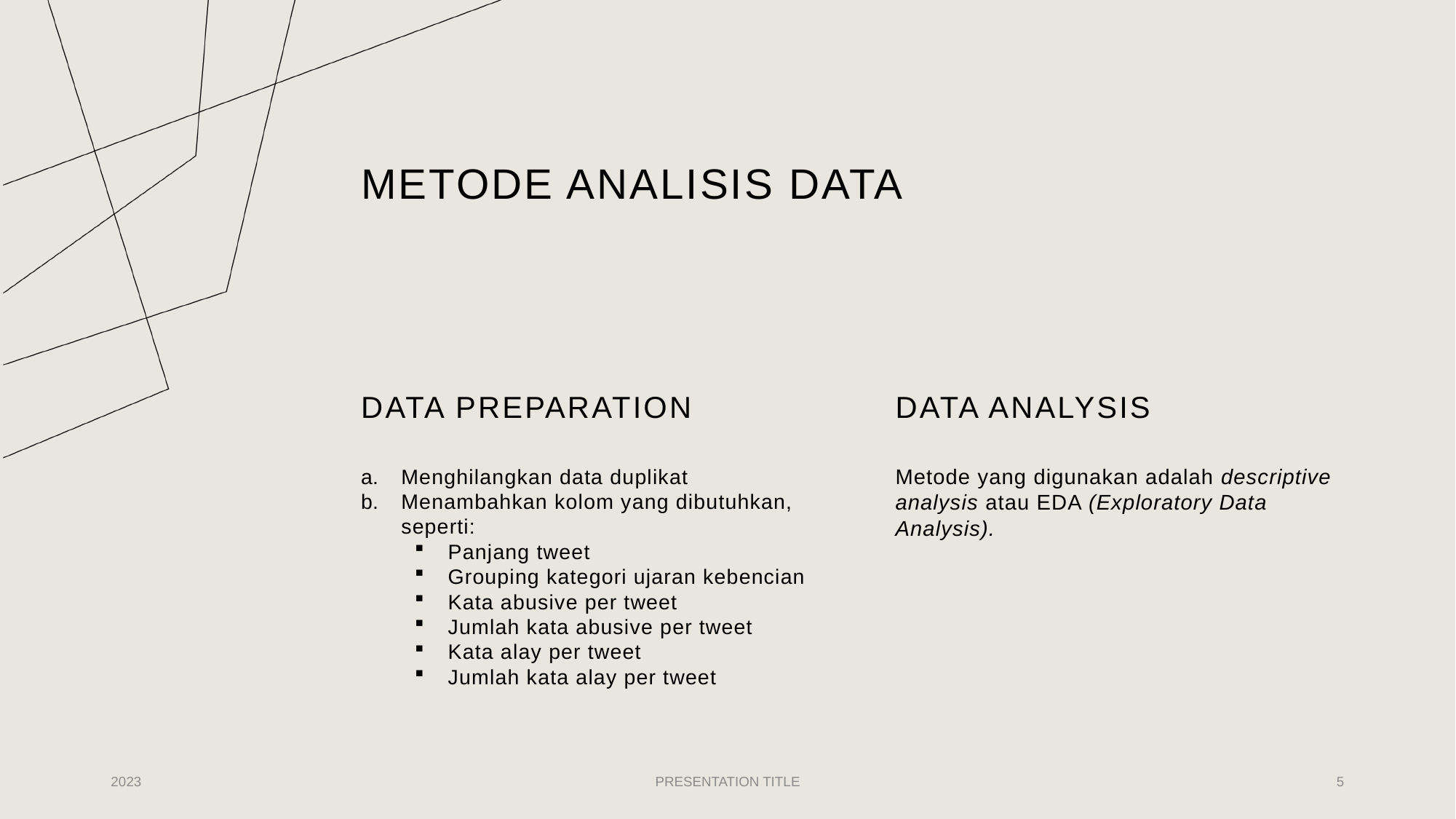

# Metode analisis data
DATA PREPARATION
DATA ANALYSIS
Menghilangkan data duplikat
Menambahkan kolom yang dibutuhkan, seperti:
Panjang tweet
Grouping kategori ujaran kebencian
Kata abusive per tweet
Jumlah kata abusive per tweet
Kata alay per tweet
Jumlah kata alay per tweet
Metode yang digunakan adalah descriptive analysis atau EDA (Exploratory Data Analysis).
2023
PRESENTATION TITLE
5